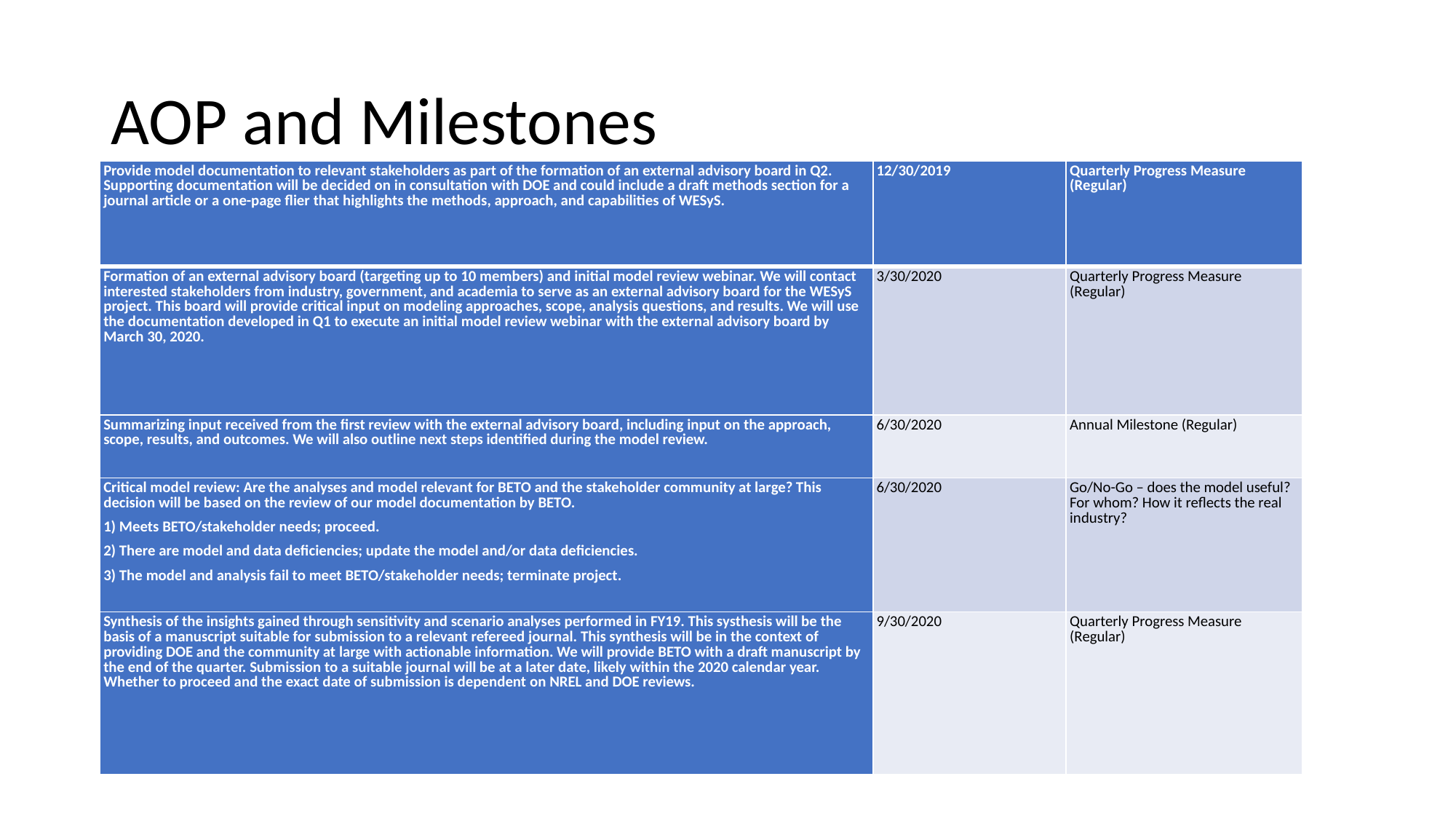

# AOP and Milestones
| Provide model documentation to relevant stakeholders as part of the formation of an external advisory board in Q2. Supporting documentation will be decided on in consultation with DOE and could include a draft methods section for a journal article or a one-page flier that highlights the methods, approach, and capabilities of WESyS. | 12/30/2019 | Quarterly Progress Measure (Regular) |
| --- | --- | --- |
| Formation of an external advisory board (targeting up to 10 members) and initial model review webinar. We will contact interested stakeholders from industry, government, and academia to serve as an external advisory board for the WESyS project. This board will provide critical input on modeling approaches, scope, analysis questions, and results. We will use the documentation developed in Q1 to execute an initial model review webinar with the external advisory board by March 30, 2020. | 3/30/2020 | Quarterly Progress Measure (Regular) |
| Summarizing input received from the first review with the external advisory board, including input on the approach, scope, results, and outcomes. We will also outline next steps identified during the model review. | 6/30/2020 | Annual Milestone (Regular) |
| Critical model review: Are the analyses and model relevant for BETO and the stakeholder community at large? This decision will be based on the review of our model documentation by BETO. 1) Meets BETO/stakeholder needs; proceed. 2) There are model and data deficiencies; update the model and/or data deficiencies. 3) The model and analysis fail to meet BETO/stakeholder needs; terminate project. | 6/30/2020 | Go/No-Go – does the model useful? For whom? How it reflects the real industry? |
| Synthesis of the insights gained through sensitivity and scenario analyses performed in FY19. This systhesis will be the basis of a manuscript suitable for submission to a relevant refereed journal. This synthesis will be in the context of providing DOE and the community at large with actionable information. We will provide BETO with a draft manuscript by the end of the quarter. Submission to a suitable journal will be at a later date, likely within the 2020 calendar year. Whether to proceed and the exact date of submission is dependent on NREL and DOE reviews. | 9/30/2020 | Quarterly Progress Measure (Regular) |